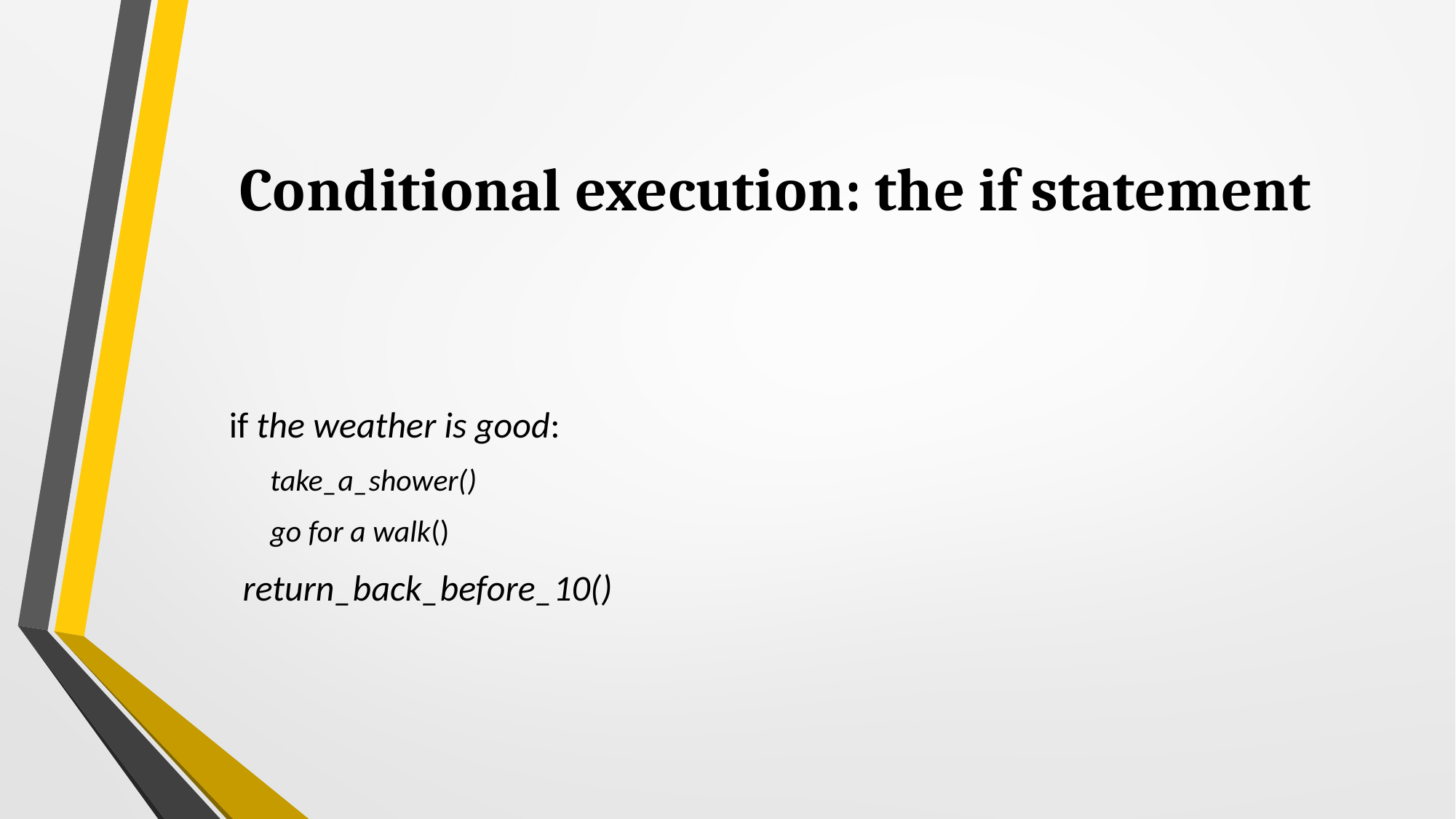

# Conditional execution: the if statement
     if the weather is good:
    take_a_shower()
    go for a walk()
return_back_before_10()